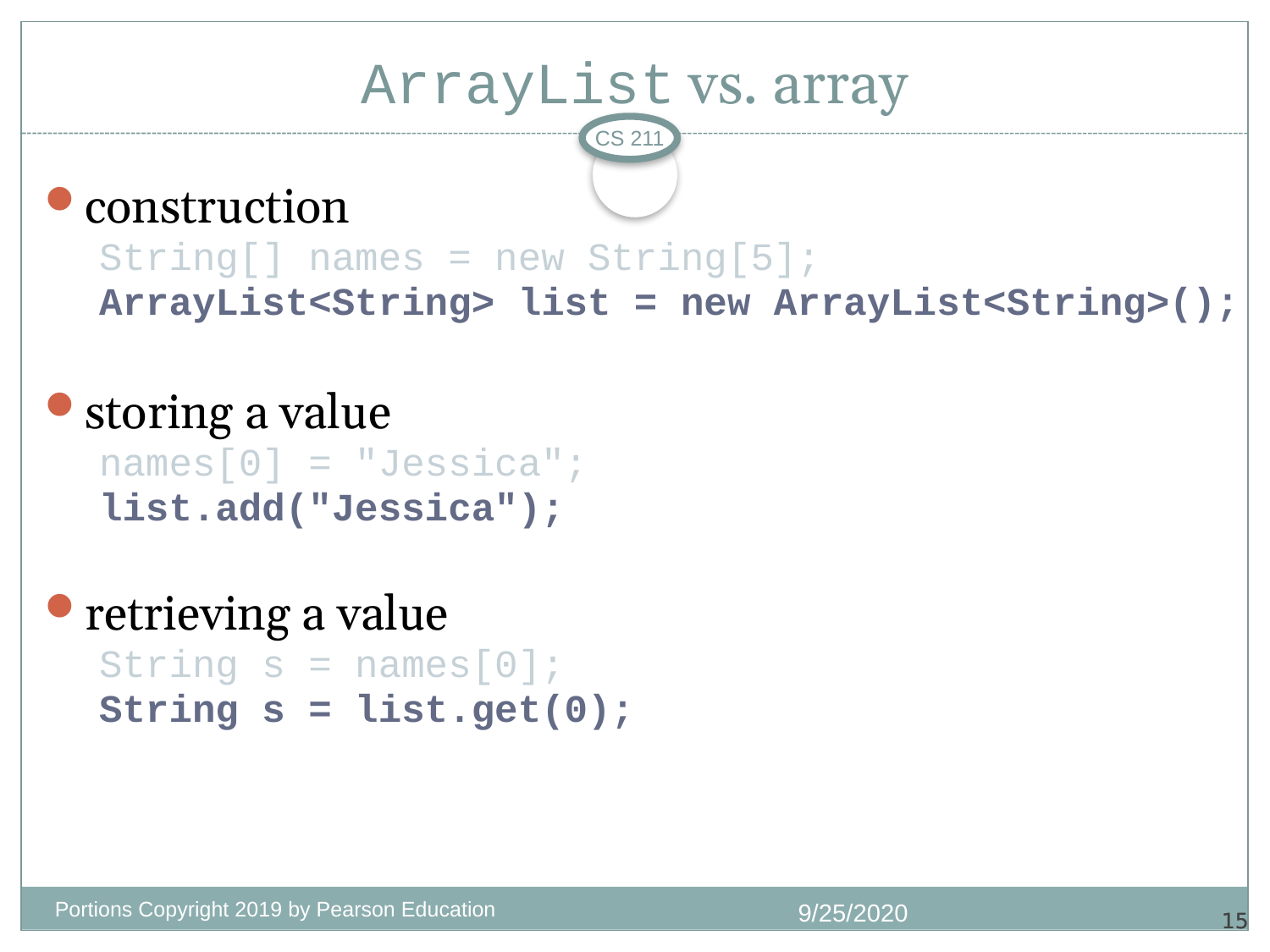

# ArrayList vs. array
CS 211
construction
String[] names = new String[5];
ArrayList<String> list = new ArrayList<String>();

storing a value
names[0] = "Jessica";
list.add("Jessica");

retrieving a value
String s = names[0];
String s = list.get(0);
Portions Copyright 2019 by Pearson Education
9/25/2020